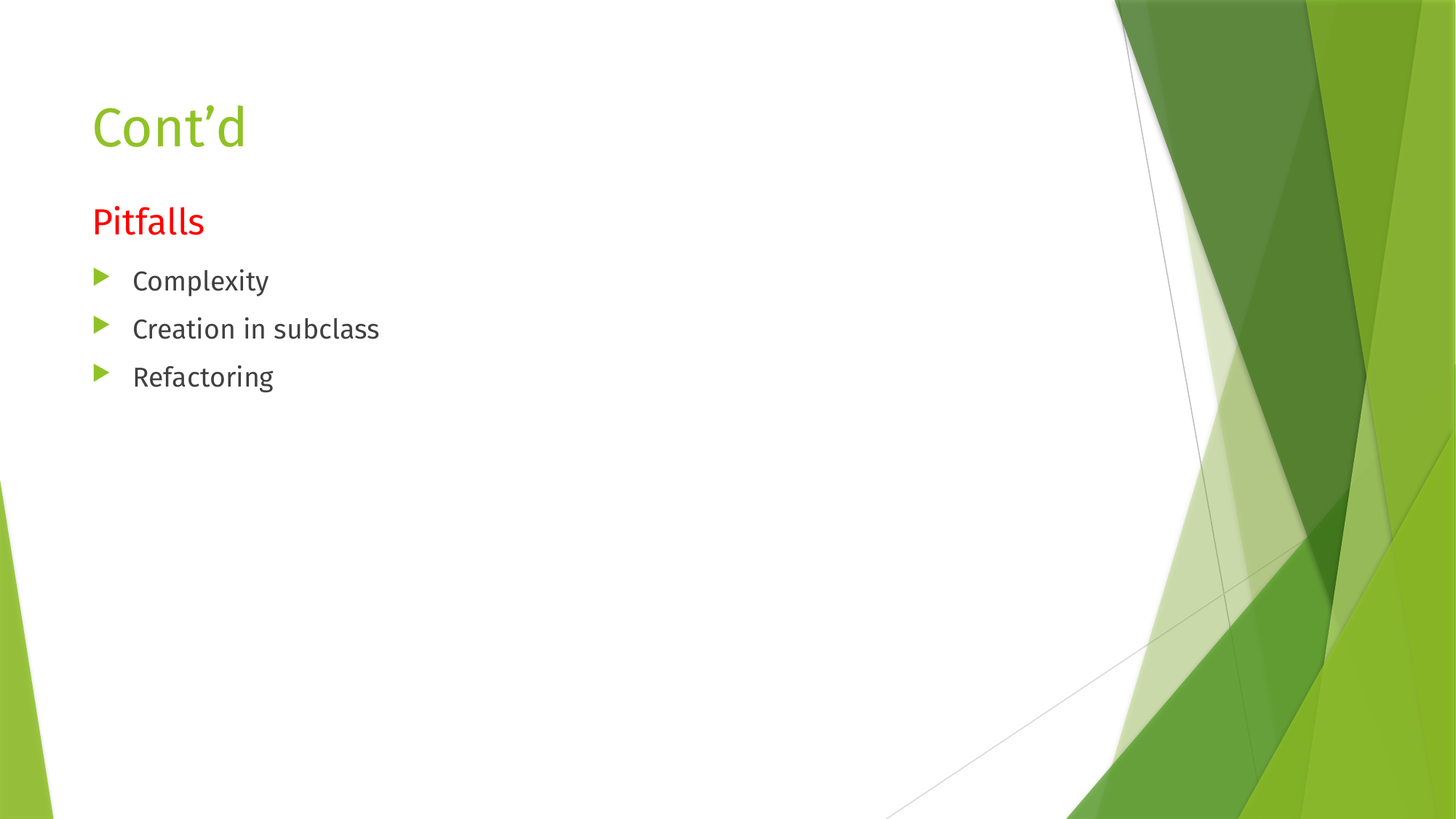

# Cont’d
Pitfalls
Complexity
Creation in subclass
Refactoring